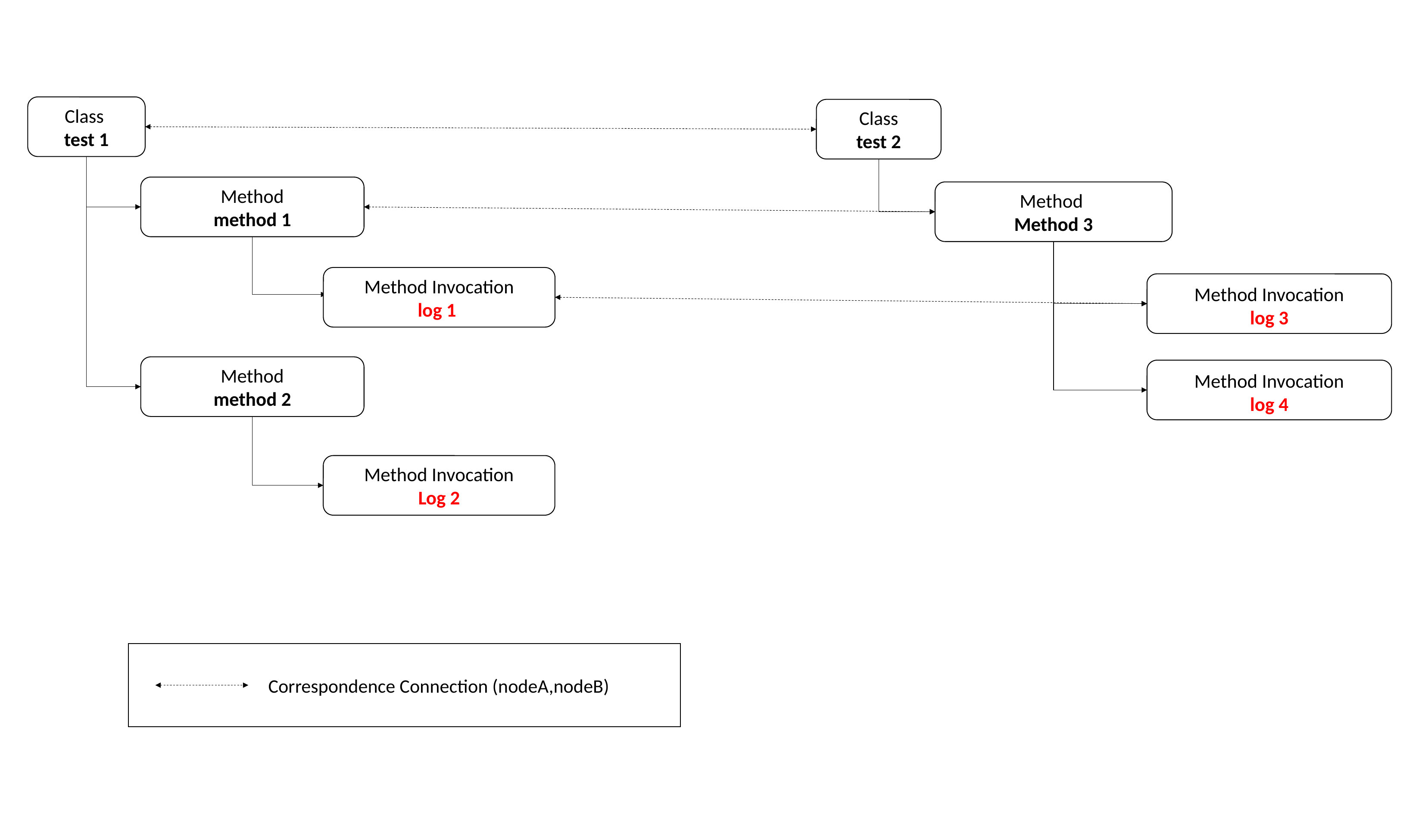

Class
test 1
Class
test 2
Method
method 1
Method
Method 3

Method Invocation
log 1

Method Invocation
log 3

Method
method 2

Method Invocation
log 4

Method Invocation
Log 2

                Correspondence Connection (nodeA,nodeB)